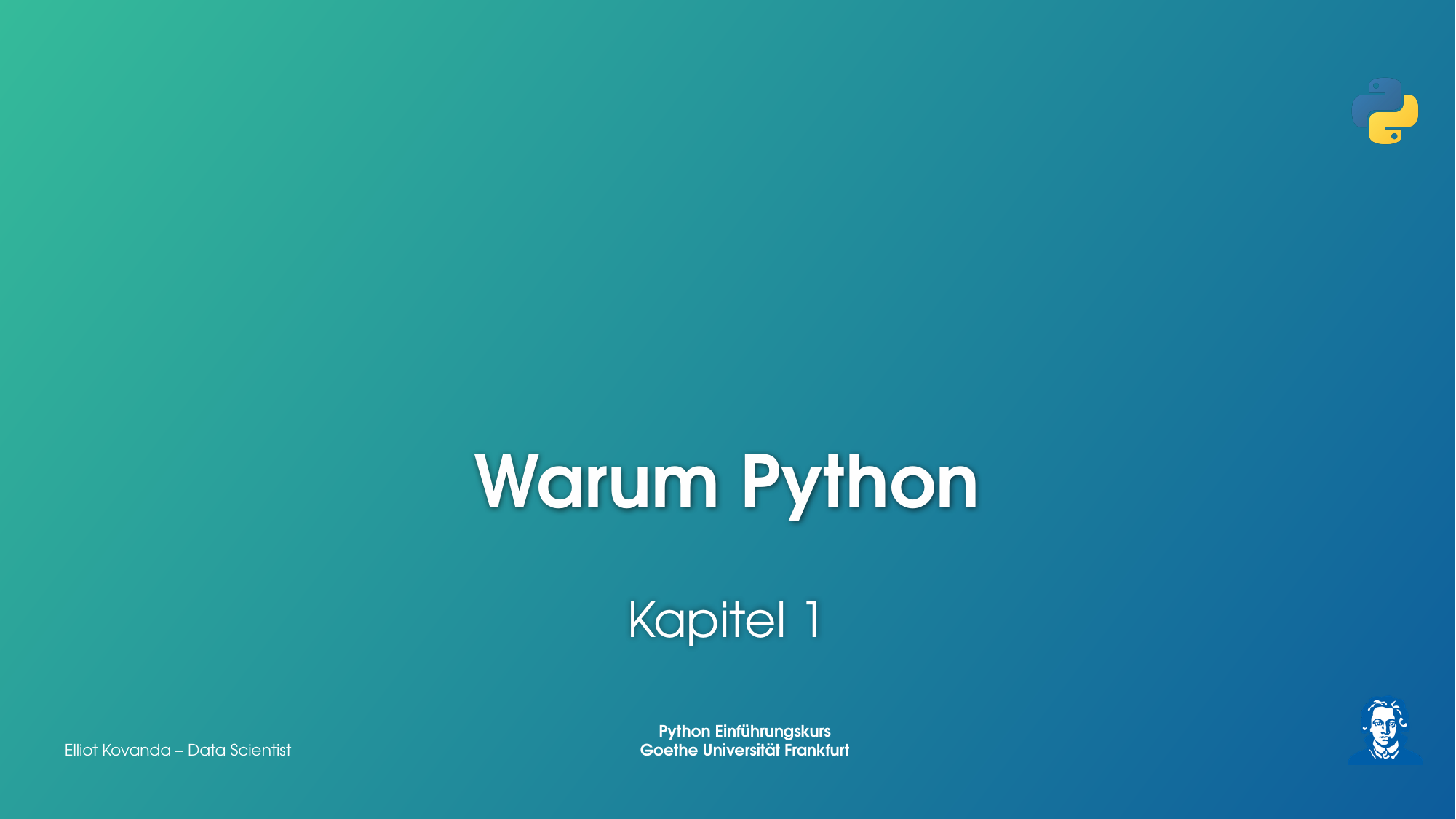

# Warum Python
Kapitel 1
Elliot Kovanda – Data Scientist